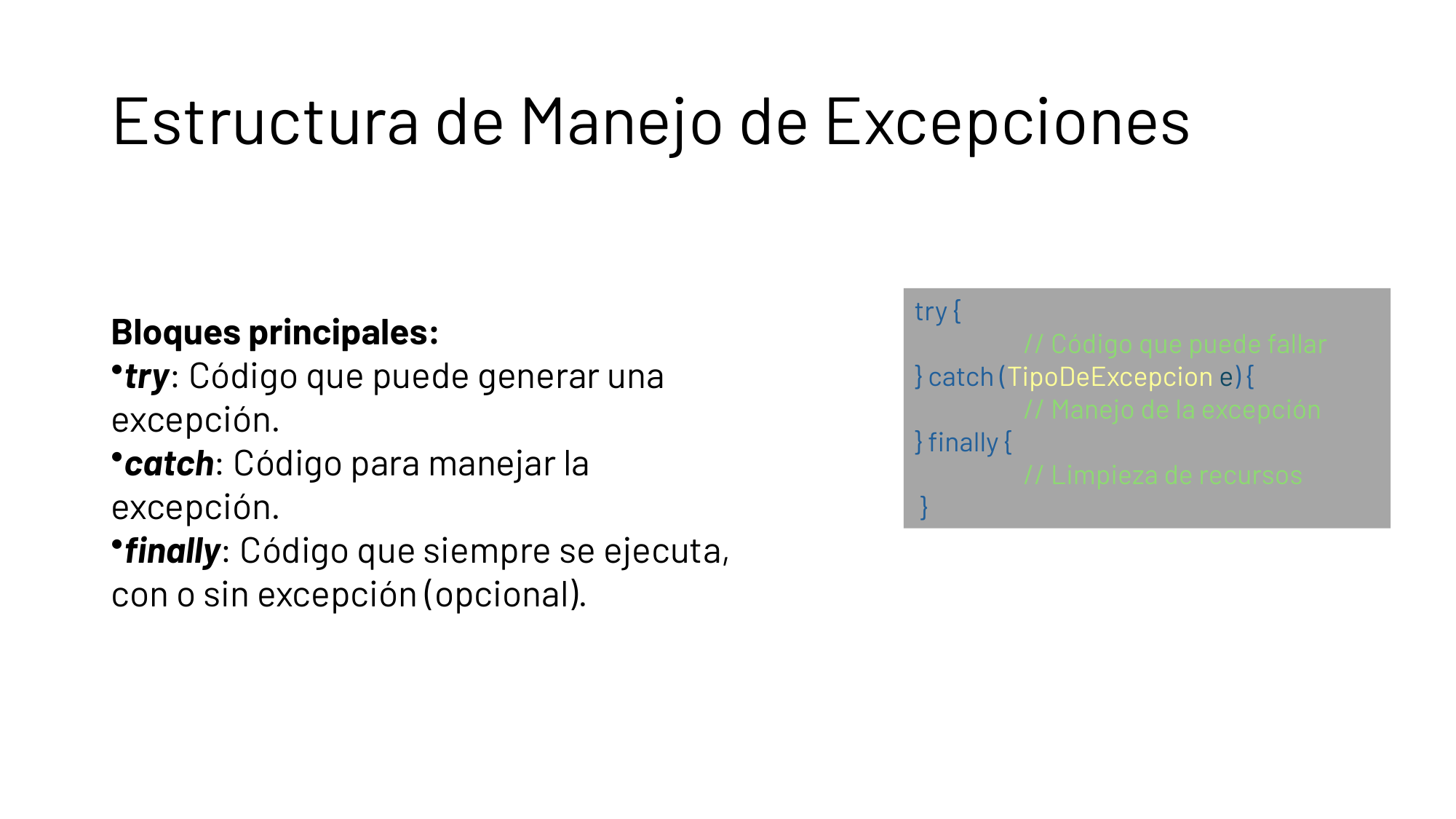

# Estructura de Manejo de Excepciones
try {
	// Código que puede fallar
} catch (TipoDeExcepcion e) {
	// Manejo de la excepción
} finally {
	// Limpieza de recursos
 }
Bloques principales:
try: Código que puede generar una excepción.
catch: Código para manejar la excepción.
finally: Código que siempre se ejecuta, con o sin excepción (opcional).